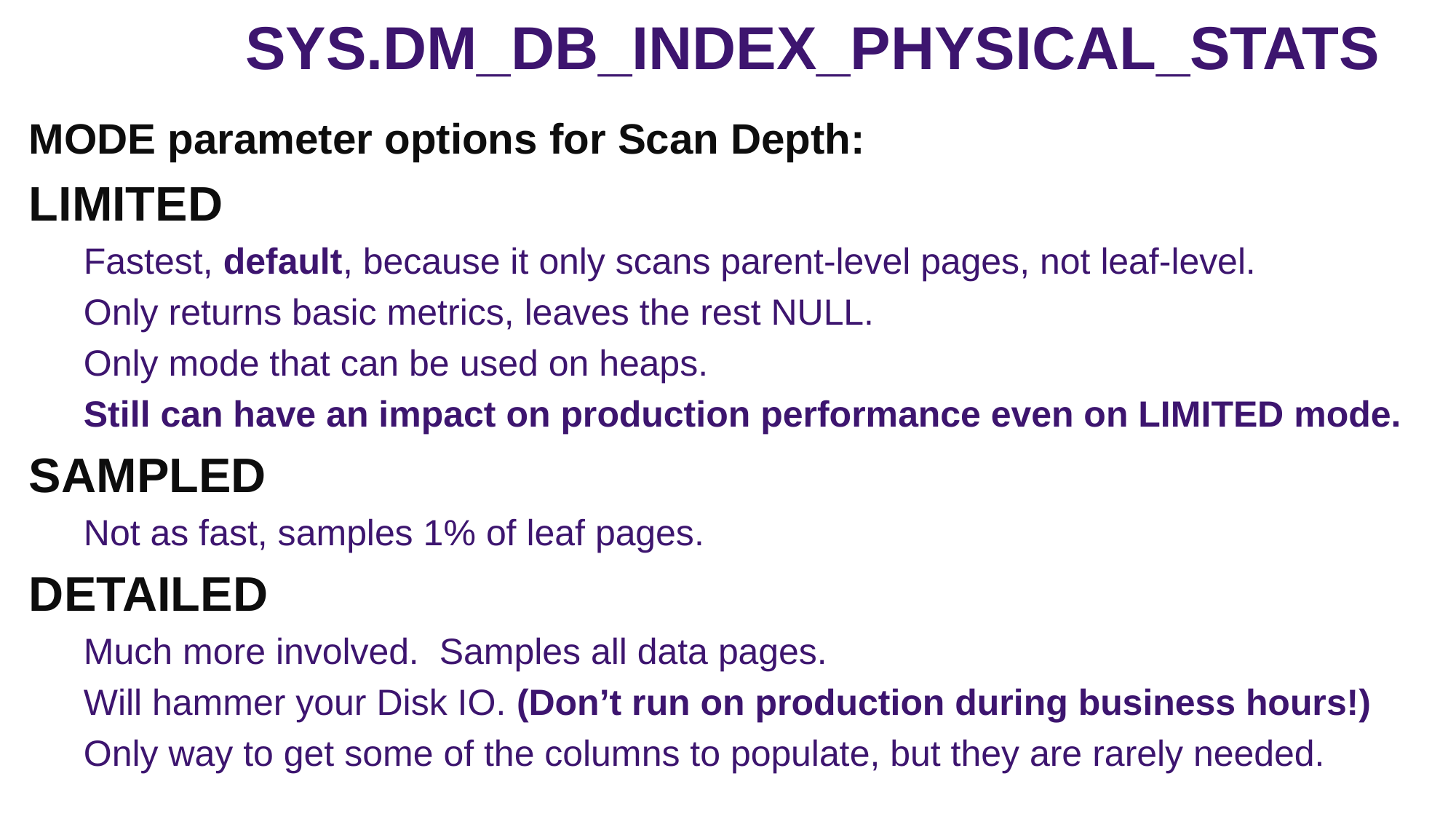

# sys.dm_db_index_physical_stats
MODE parameter options for Scan Depth:
LIMITED
Fastest, default, because it only scans parent-level pages, not leaf-level.
Only returns basic metrics, leaves the rest NULL.
Only mode that can be used on heaps.
Still can have an impact on production performance even on LIMITED mode.
SAMPLED
Not as fast, samples 1% of leaf pages.
DETAILED
Much more involved.  Samples all data pages.
Will hammer your Disk IO. (Don’t run on production during business hours!)
Only way to get some of the columns to populate, but they are rarely needed.